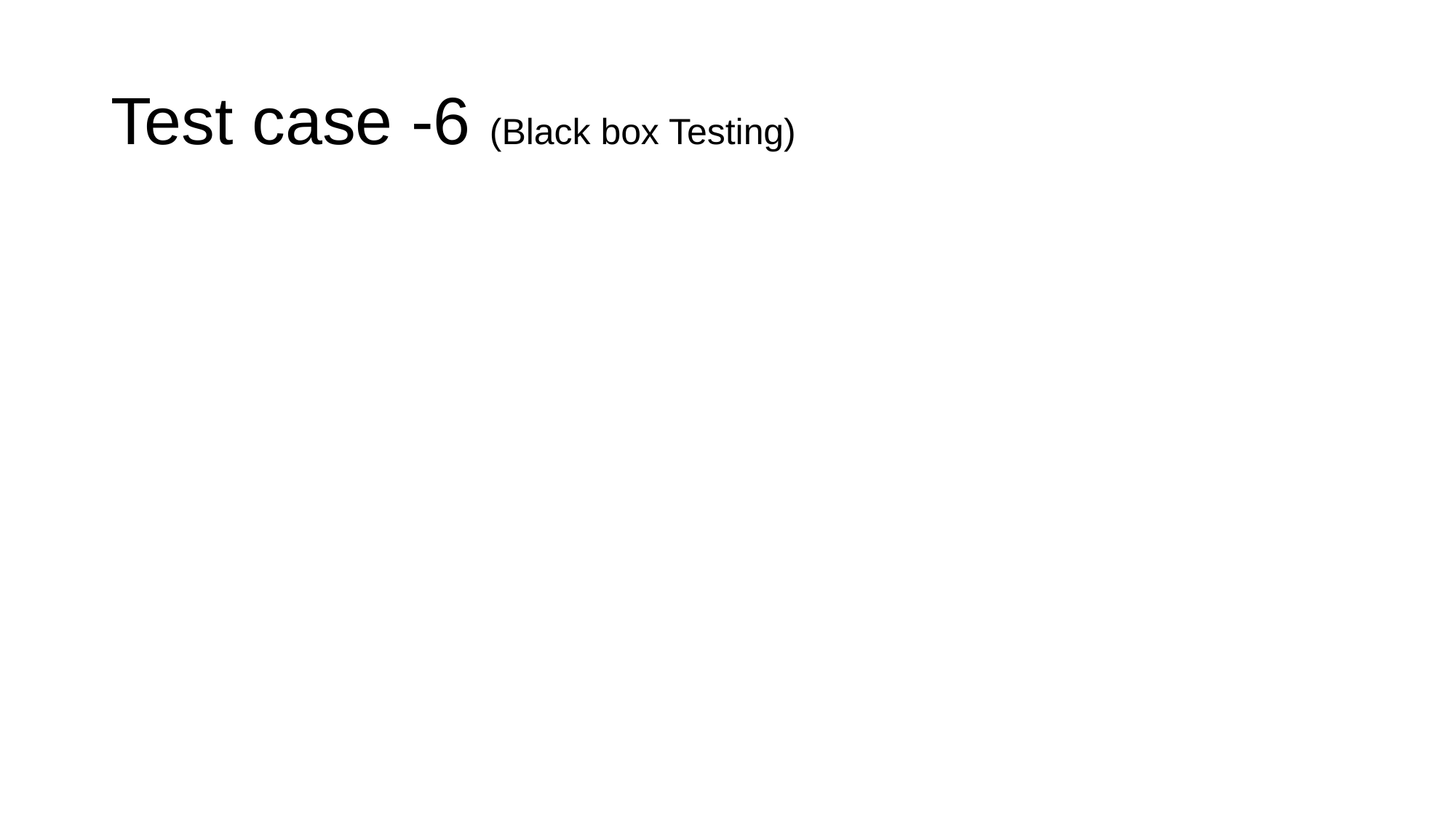

# Test case -6 (Black box Testing)